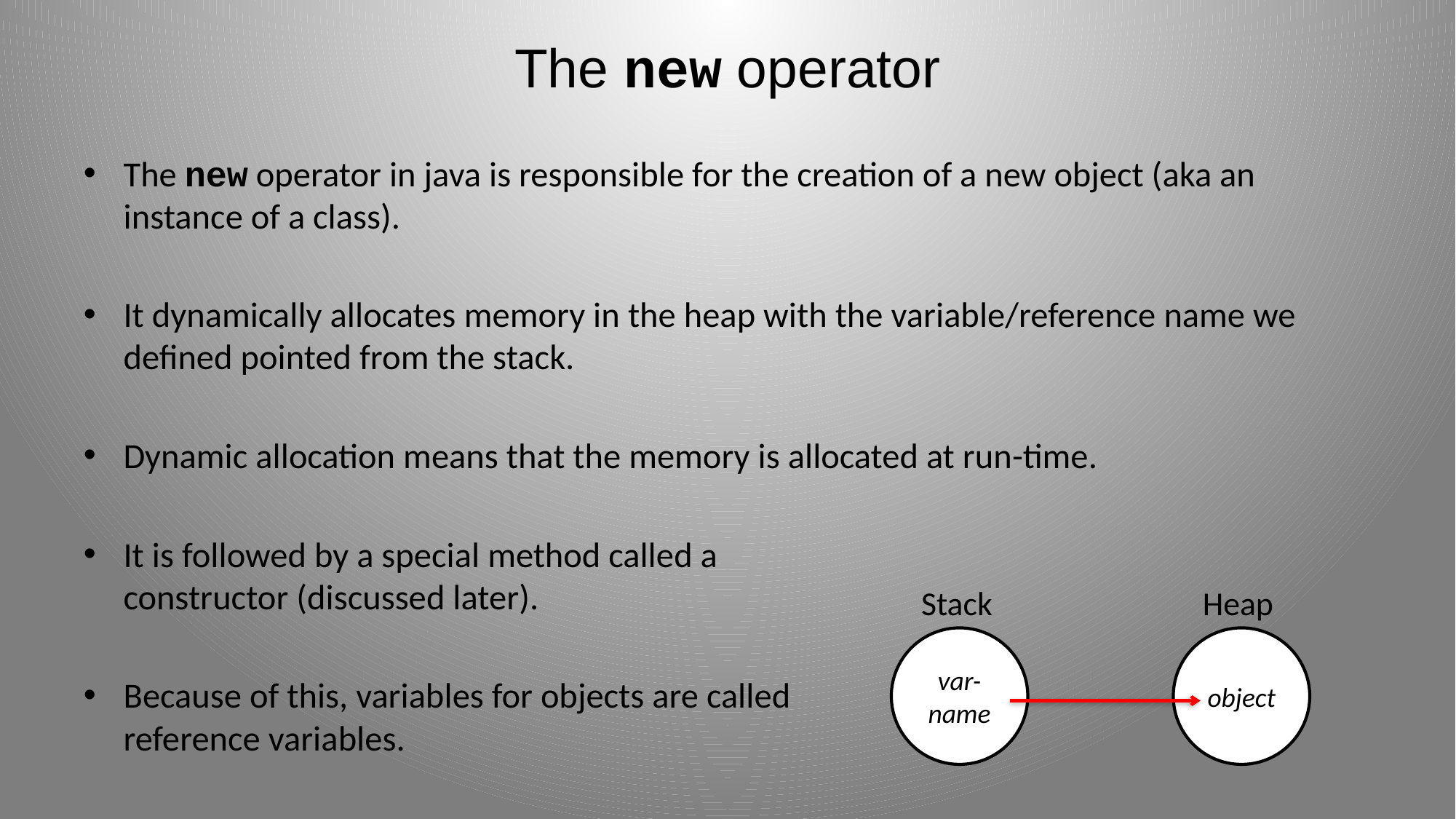

# The new operator
The new operator in java is responsible for the creation of a new object (aka an instance of a class).

It dynamically allocates memory in the heap with the variable/reference name we defined pointed from the stack.

Dynamic allocation means that the memory is allocated at run-time.

It is followed by a special method called a
constructor (discussed later).

Because of this, variables for objects are called
reference variables.
Stack
Heap
var-name
object